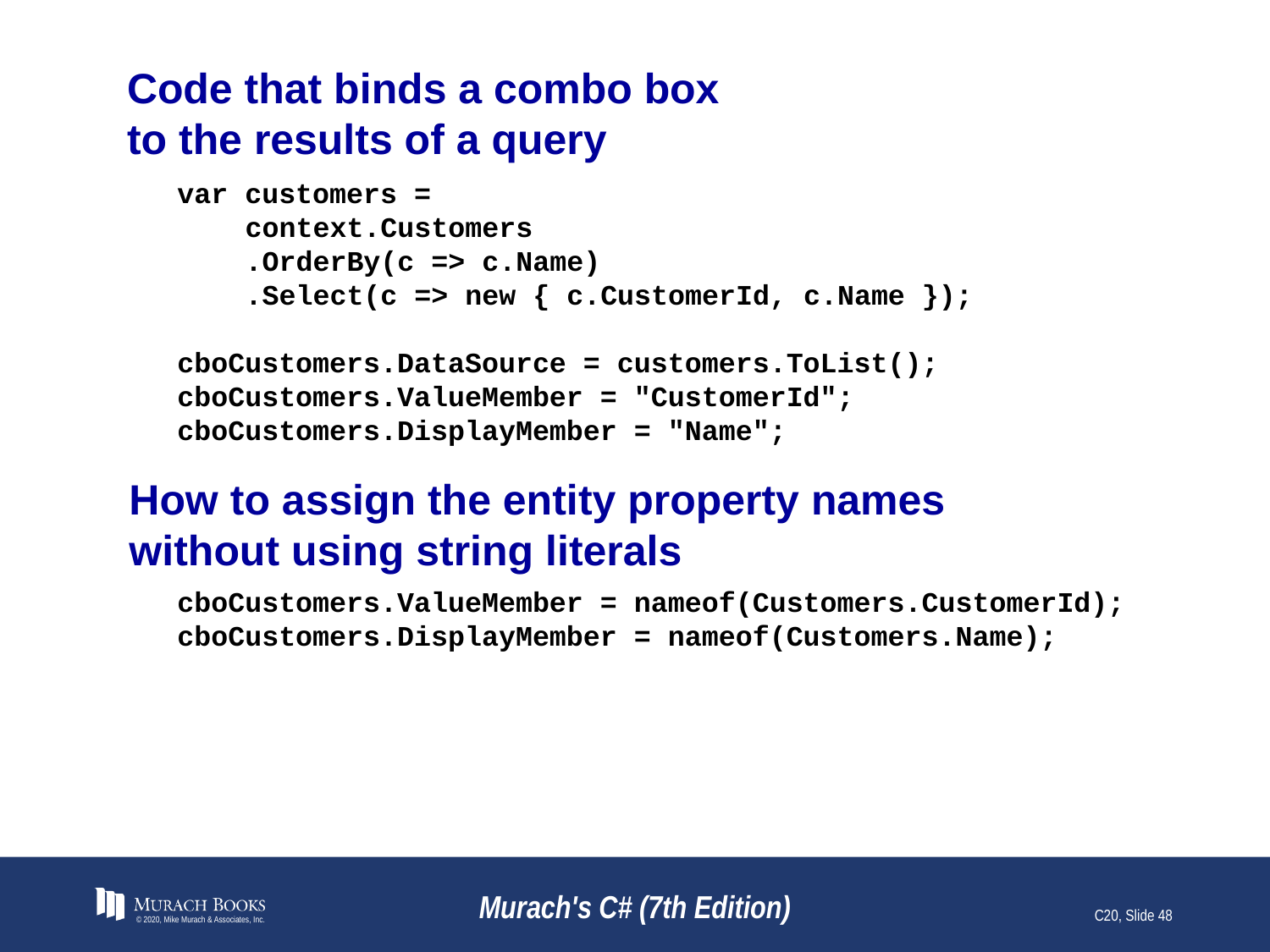

# Code that binds a combo box to the results of a query
var customers =
    context.Customers
    .OrderBy(c => c.Name)
    .Select(c => new { c.CustomerId, c.Name });

cboCustomers.DataSource = customers.ToList();
cboCustomers.ValueMember = "CustomerId";
cboCustomers.DisplayMember = "Name";
How to assign the entity property names
without using string literals
cboCustomers.ValueMember = nameof(Customers.CustomerId);
cboCustomers.DisplayMember = nameof(Customers.Name);

© 2020, Mike Murach & Associates, Inc.
Murach's C# (7th Edition)

C20, Slide 48